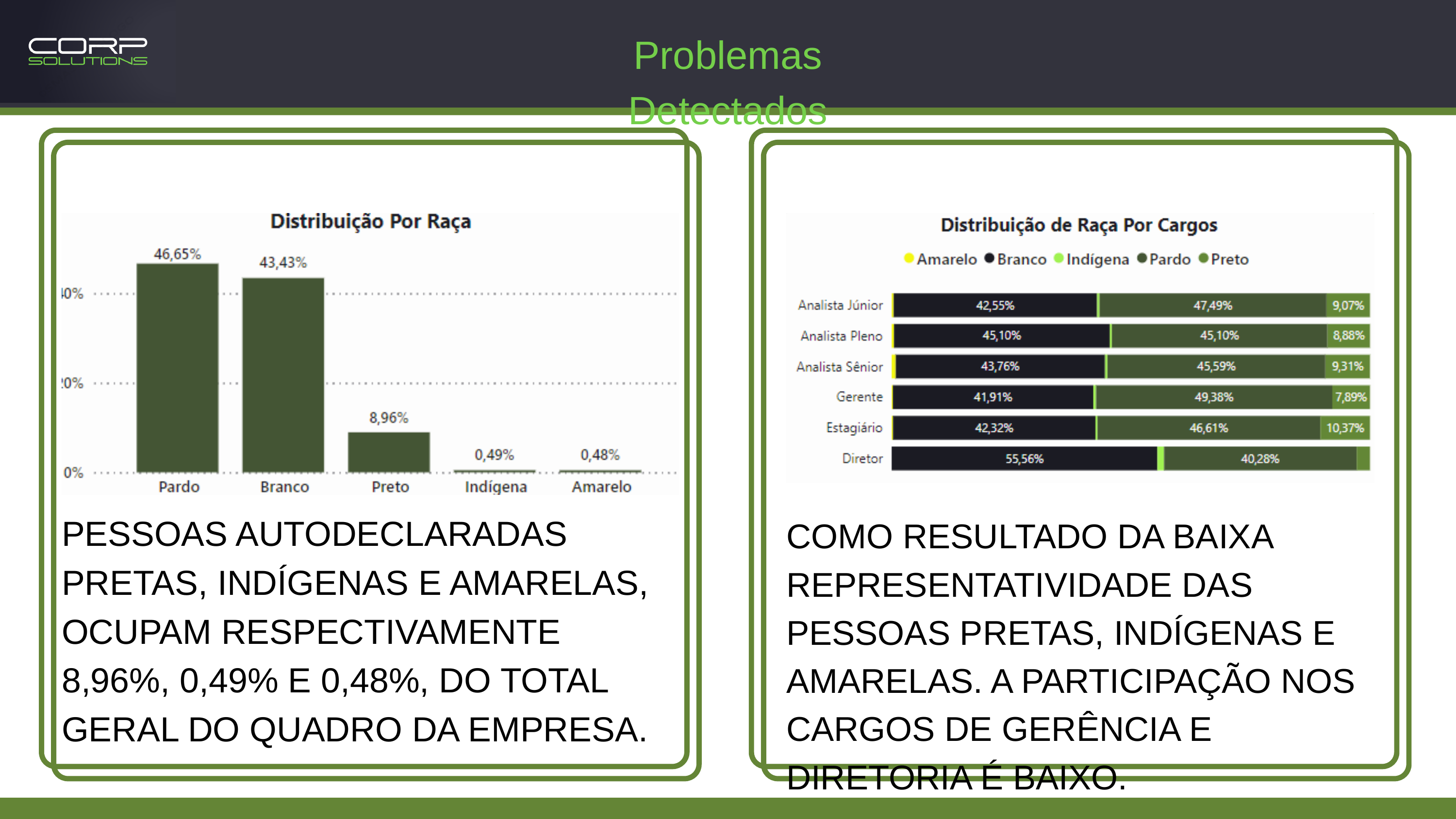

Problemas Detectados

PESSOAS AUTODECLARADAS PRETAS, INDÍGENAS E AMARELAS, OCUPAM RESPECTIVAMENTE 8,96%, 0,49% E 0,48%, DO TOTAL GERAL DO QUADRO DA EMPRESA.

COMO RESULTADO DA BAIXA REPRESENTATIVIDADE DAS PESSOAS PRETAS, INDÍGENAS E AMARELAS. A PARTICIPAÇÃO NOS CARGOS DE GERÊNCIA E DIRETORIA É BAIXO.